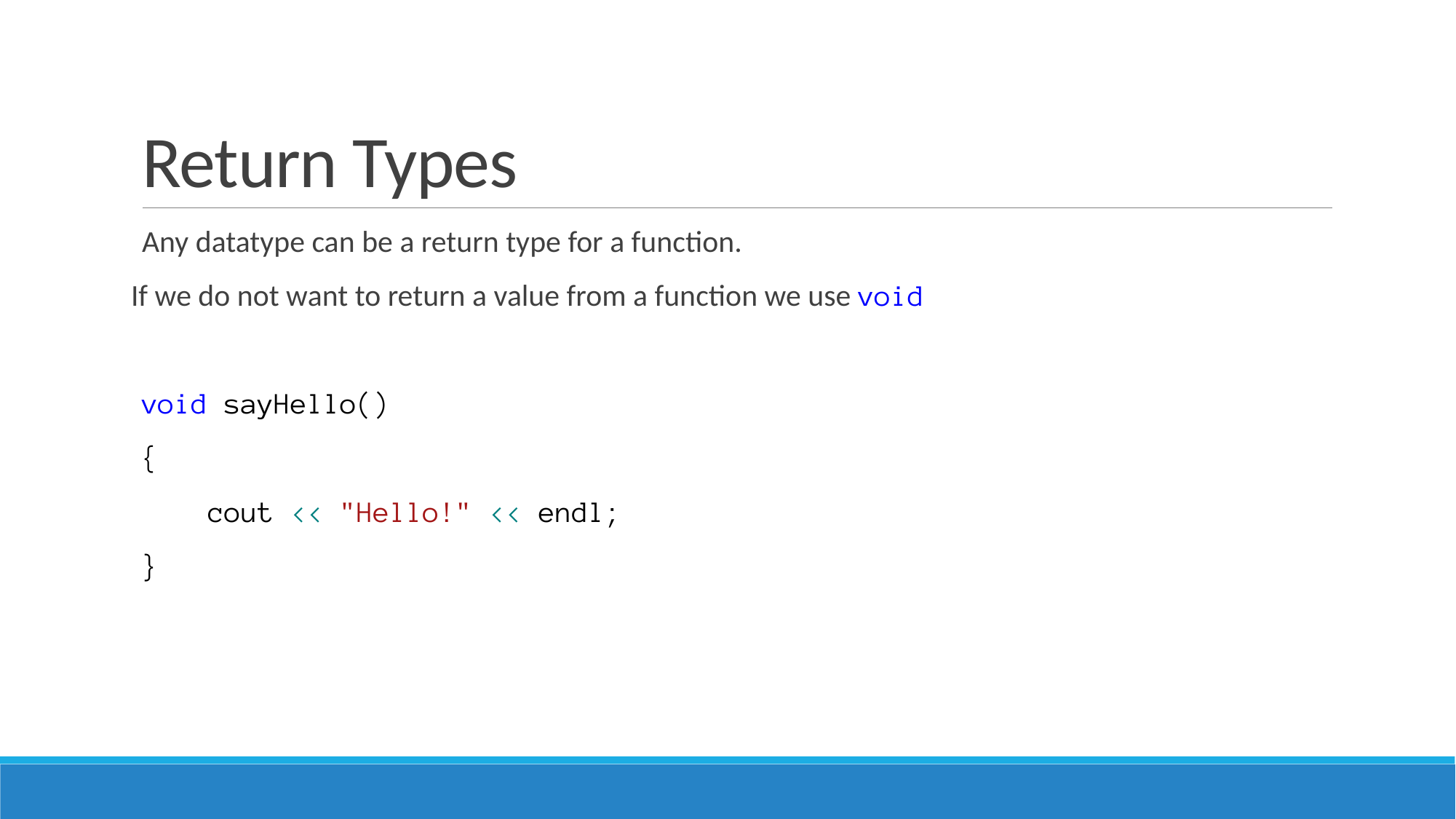

# Return Types
Any datatype can be a return type for a function.
If we do not want to return a value from a function we use void

void sayHello()
{
    cout << "Hello!" << endl;
}